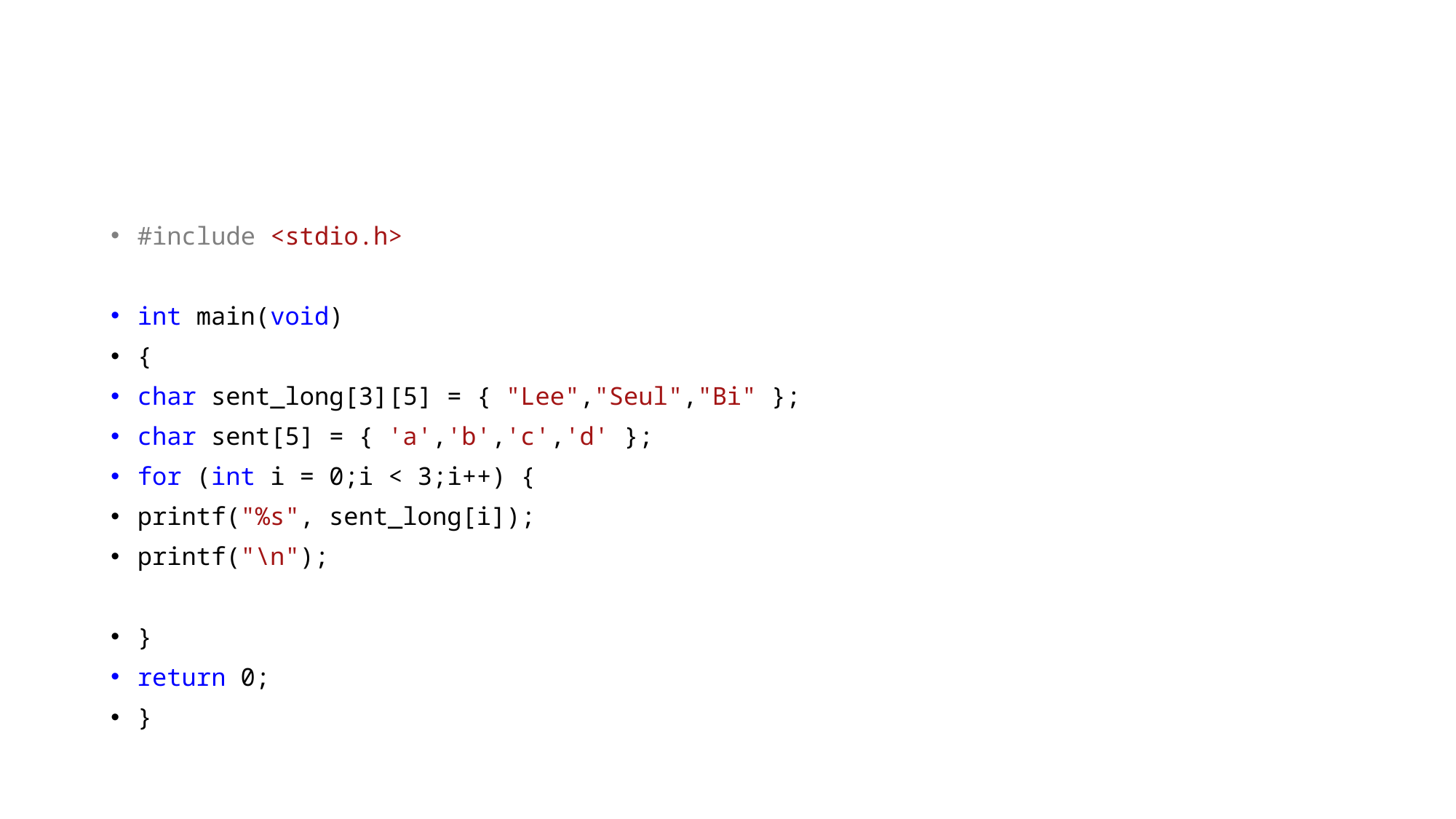

#
#include <stdio.h>

int main(void)
{
char sent_long[3][5] = { "Lee","Seul","Bi" };
char sent[5] = { 'a','b','c','d' };
for (int i = 0;i < 3;i++) {
printf("%s", sent_long[i]);
printf("\n");

}
return 0;
}